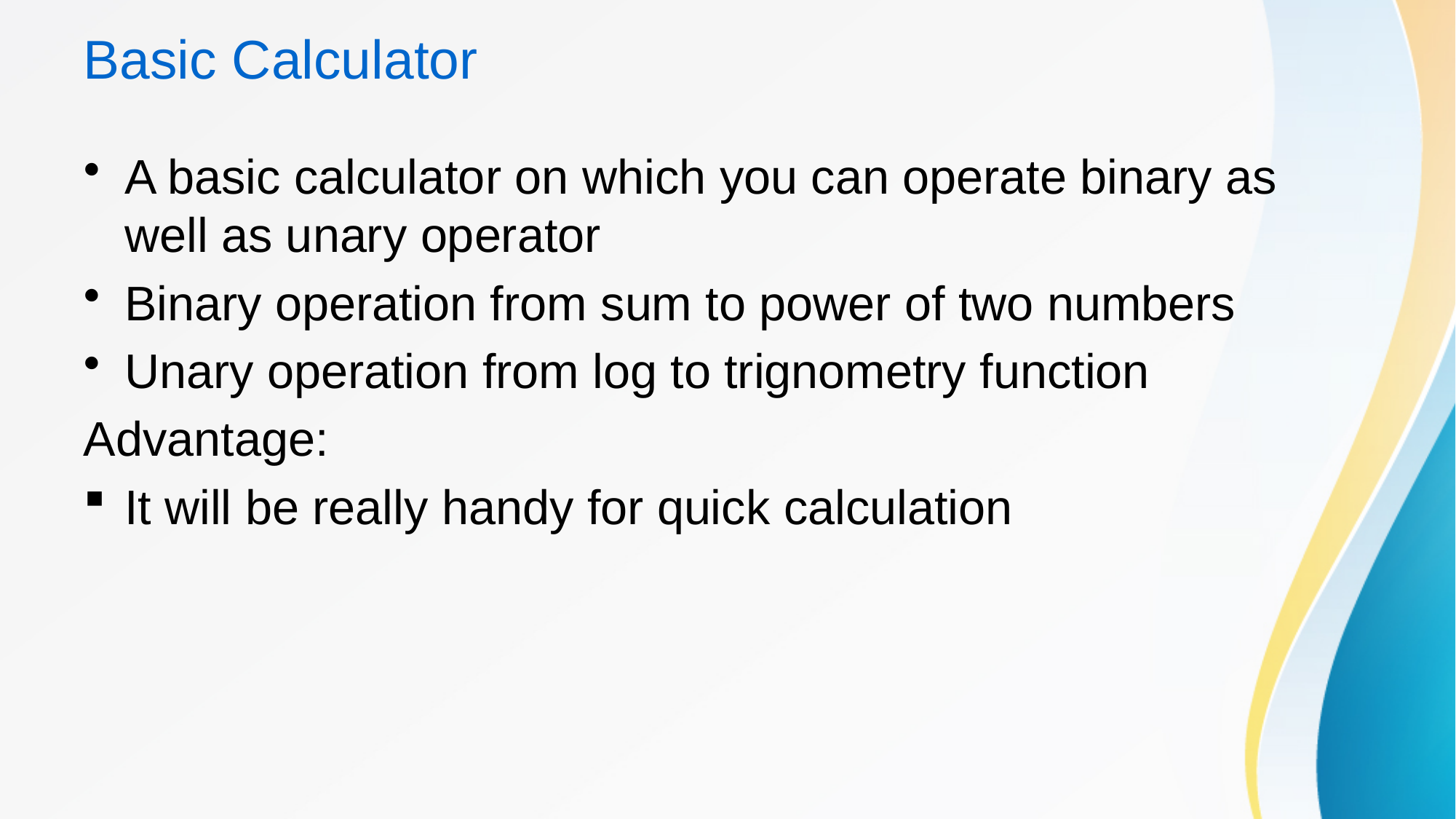

# Basic Calculator
A basic calculator on which you can operate binary as well as unary operator
Binary operation from sum to power of two numbers
Unary operation from log to trignometry function
Advantage:
It will be really handy for quick calculation